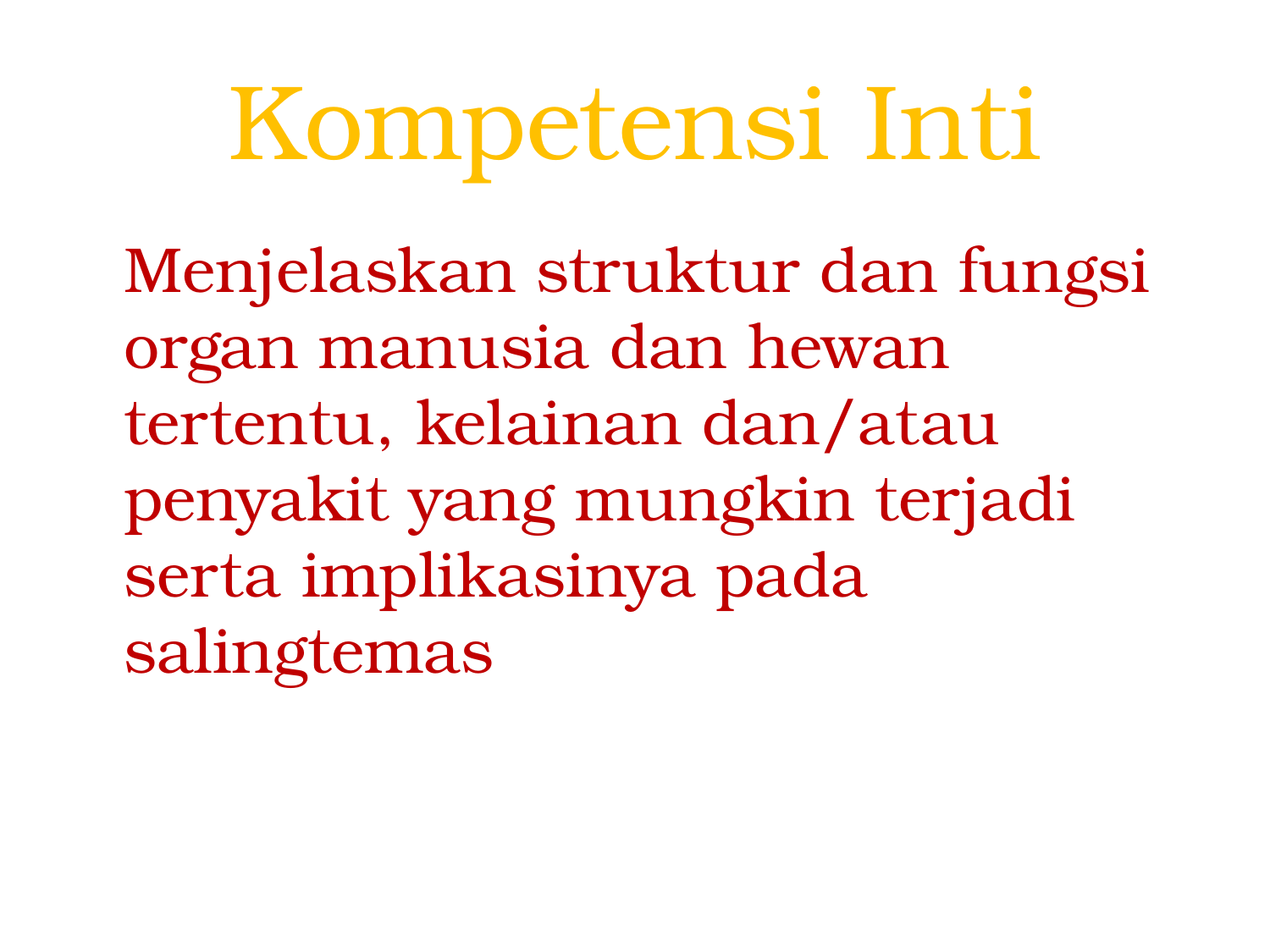

# Kompetensi Inti
	Menjelaskan struktur dan fungsi organ manusia dan hewan tertentu, kelainan dan/atau penyakit yang mungkin terjadi serta implikasinya pada salingtemas